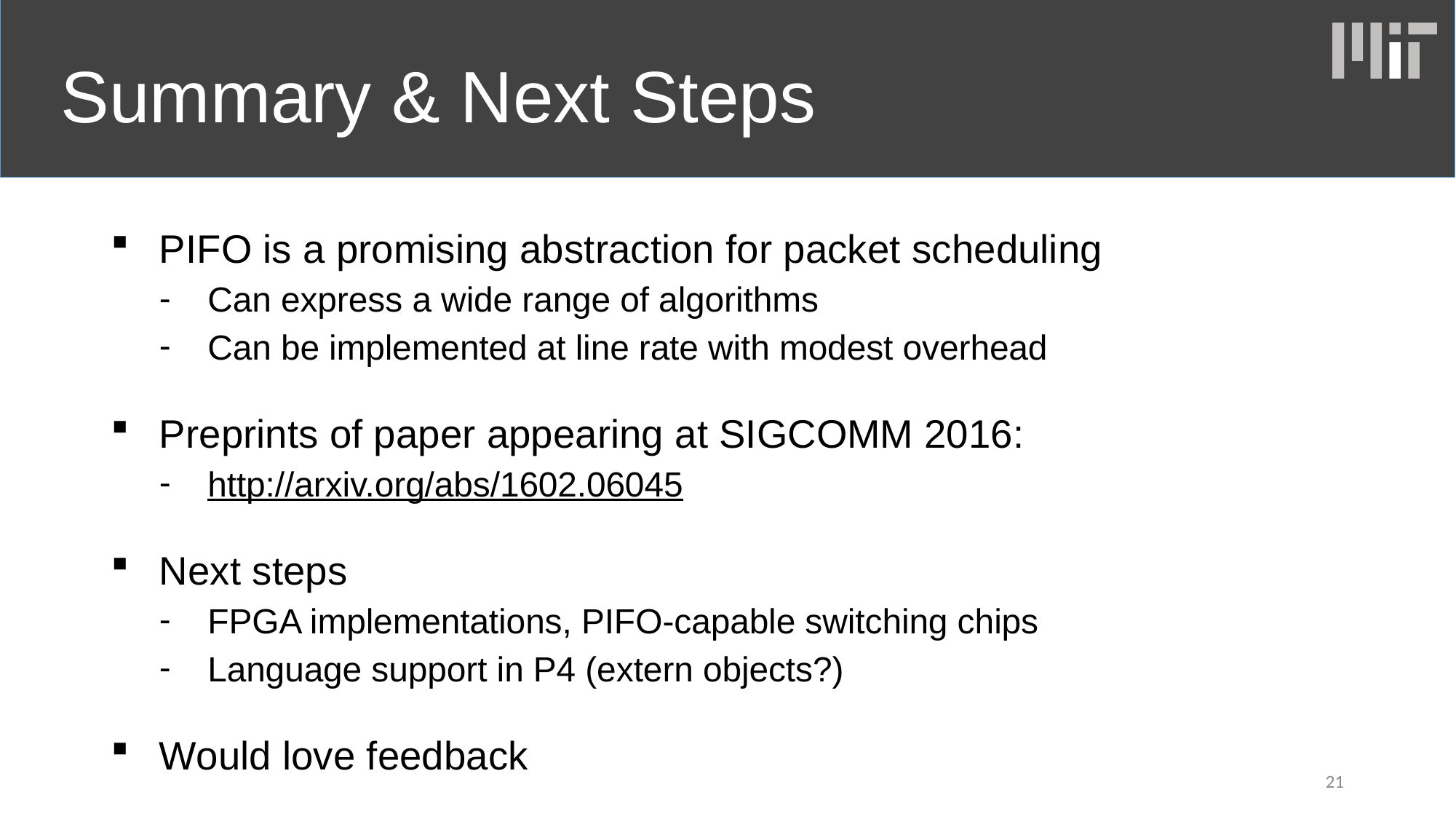

# Summary & Next Steps
PIFO is a promising abstraction for packet scheduling
Can express a wide range of algorithms
Can be implemented at line rate with modest overhead

Preprints of paper appearing at SIGCOMM 2016:
http://arxiv.org/abs/1602.06045

Next steps
FPGA implementations, PIFO-capable switching chips
Language support in P4 (extern objects?)

Would love feedback
21